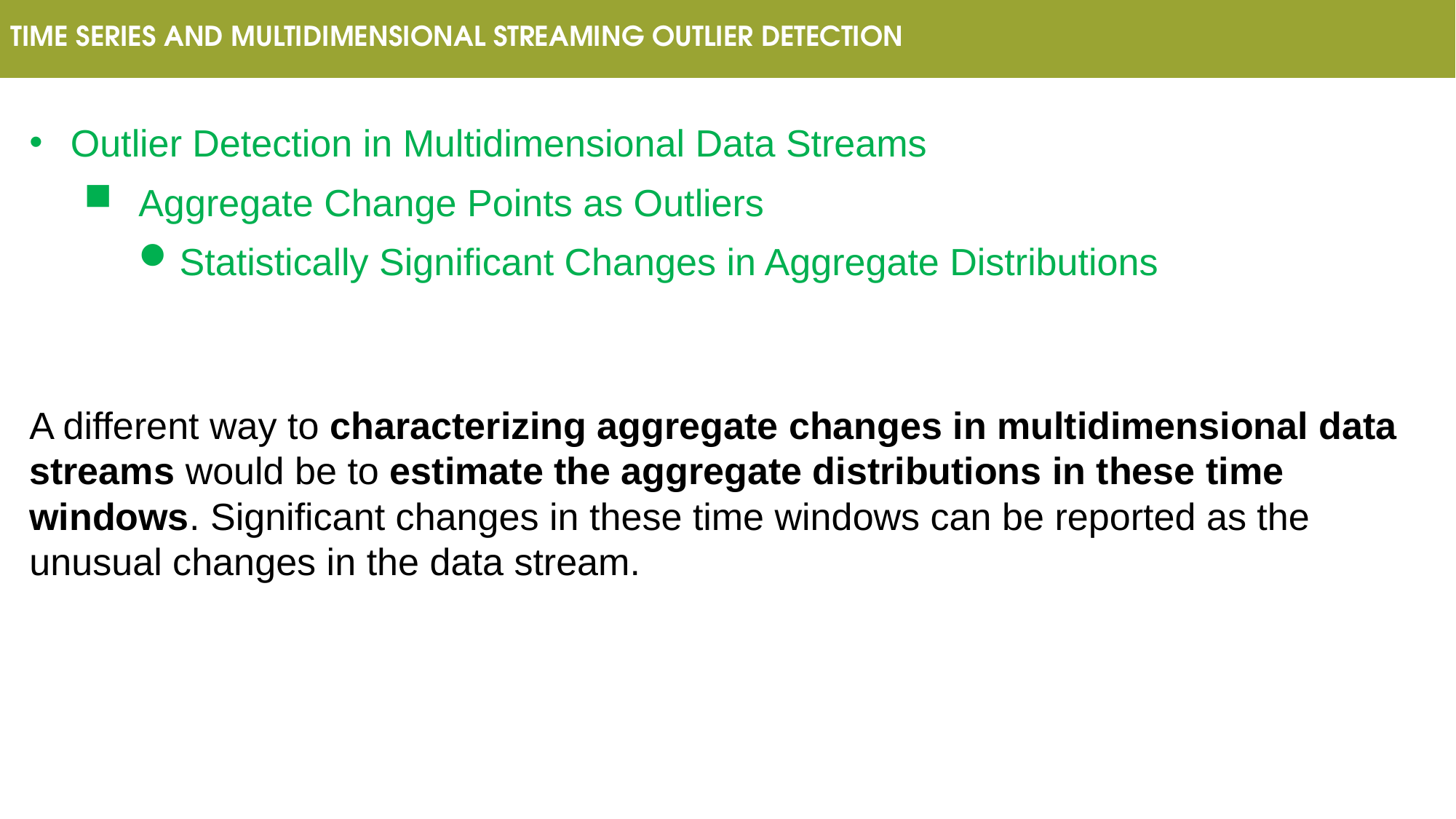

TIME SERIES AND MULTIDIMENSIONAL STREAMING OUTLIER DETECTION

Outlier Detection in Multidimensional Data Streams
Aggregate Change Points as Outliers
Statistically Significant Changes in Aggregate Distributions

A different way to characterizing aggregate changes in multidimensional data streams would be to estimate the aggregate distributions in these time windows. Significant changes in these time windows can be reported as the unusual changes in the data stream.